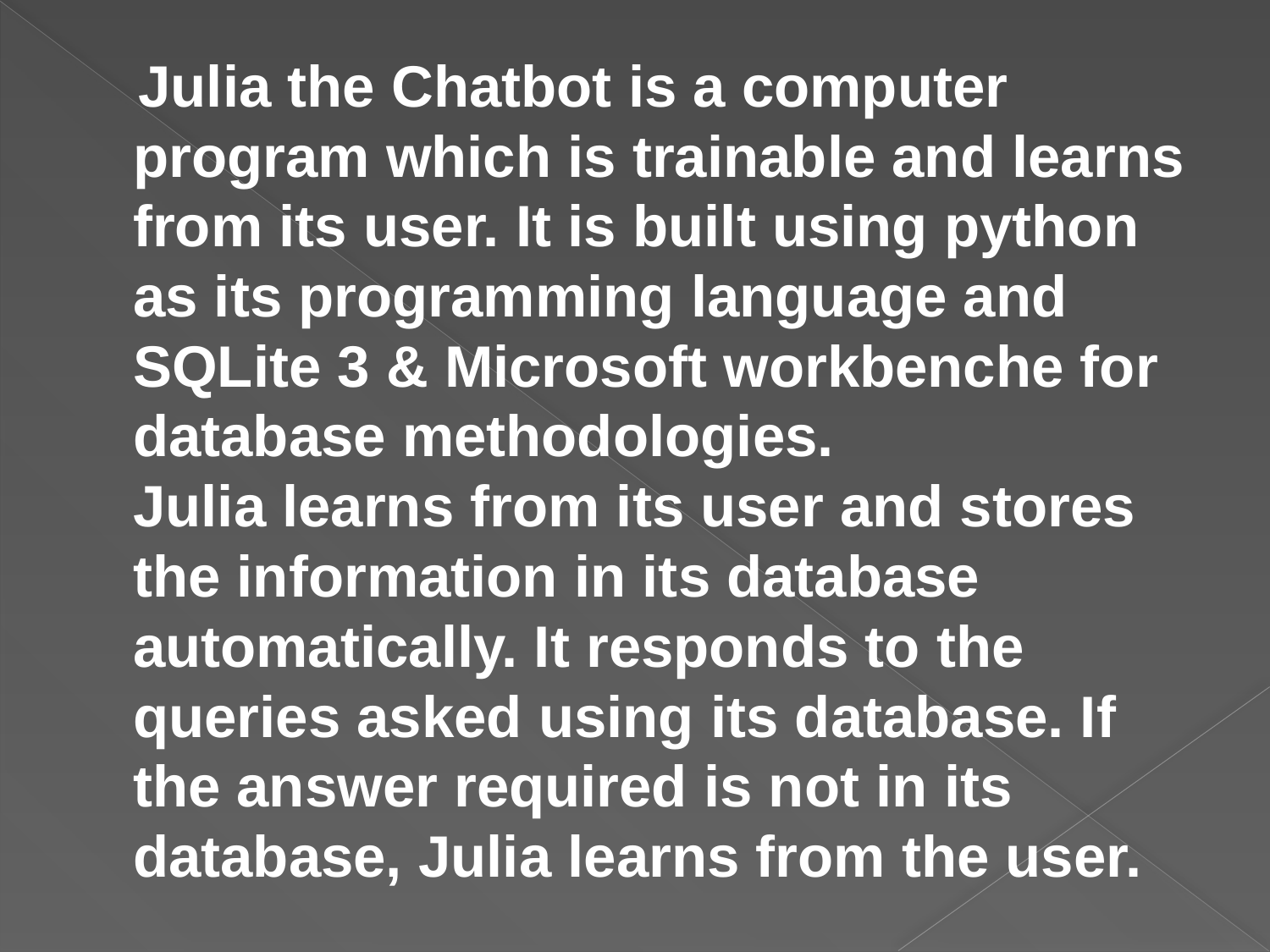

Julia the Chatbot is a computer program which is trainable and learns from its user. It is built using python as its programming language and SQLite 3 & Microsoft workbenche for database methodologies.
Julia learns from its user and stores the information in its database automatically. It responds to the queries asked using its database. If the answer required is not in its database, Julia learns from the user.